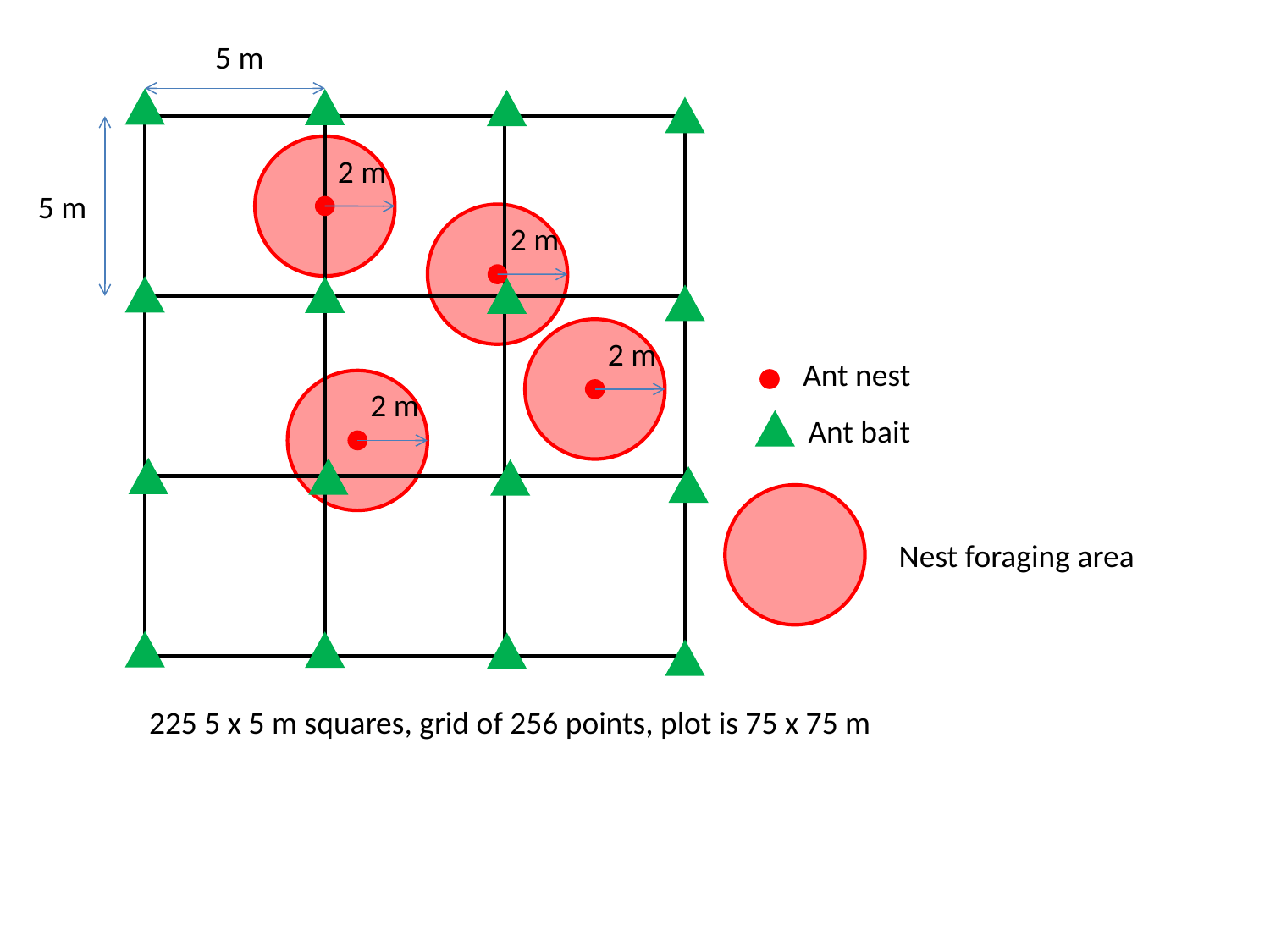

5 m

2 m
5 m

2 m

2 m
Ant nest

2 m

Ant bait

Nest foraging area

225 5 x 5 m squares, grid of 256 points, plot is 75 x 75 m